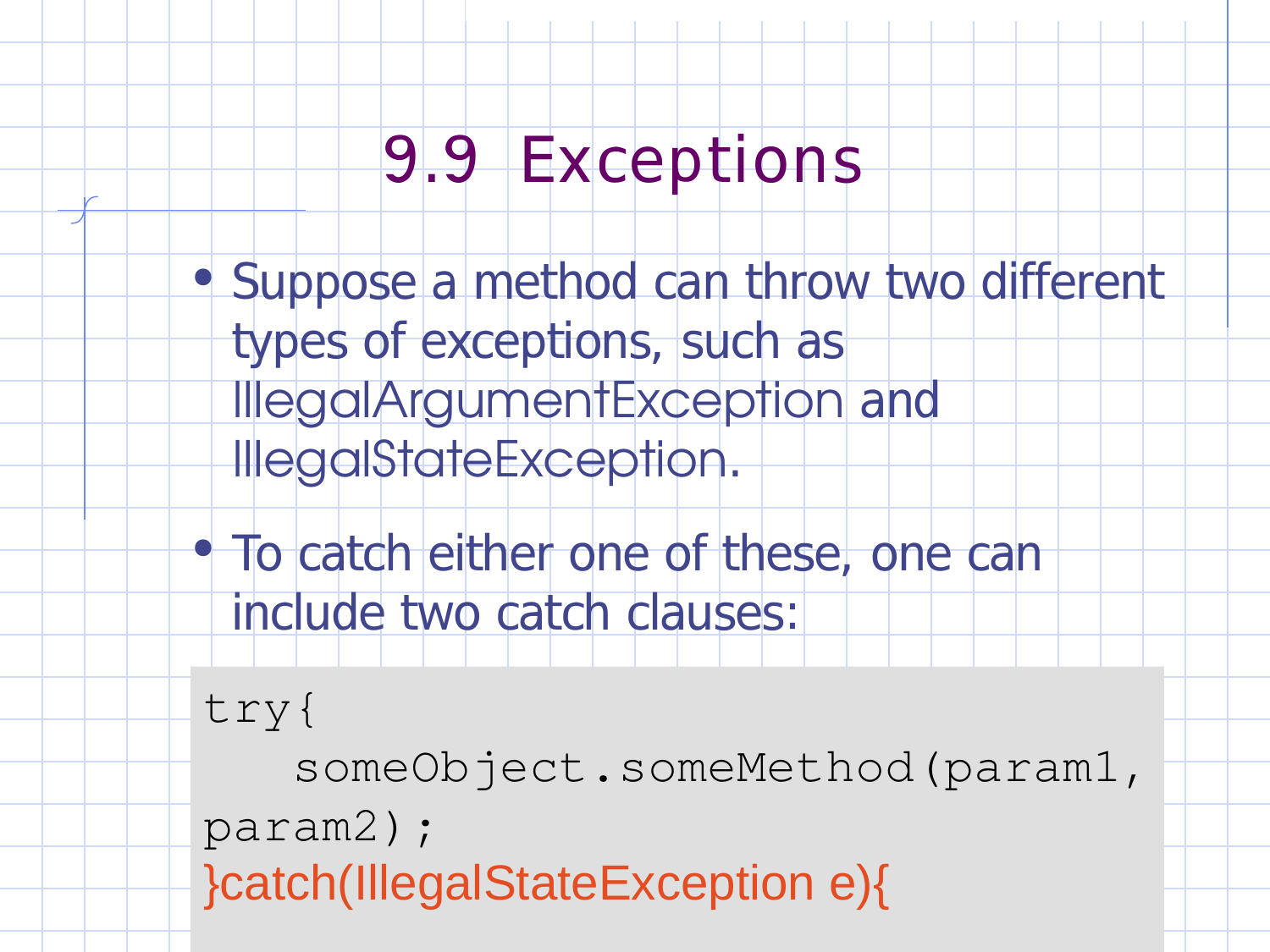

# 9.9  Exceptions
Suppose a method can throw two different types of exceptions, such as IllegalArgumentException and IllegalStateException.

To catch either one of these, one can include two catch clauses:

try{
   someObject.someMethod(param1, param2);
}catch(IllegalStateException e){